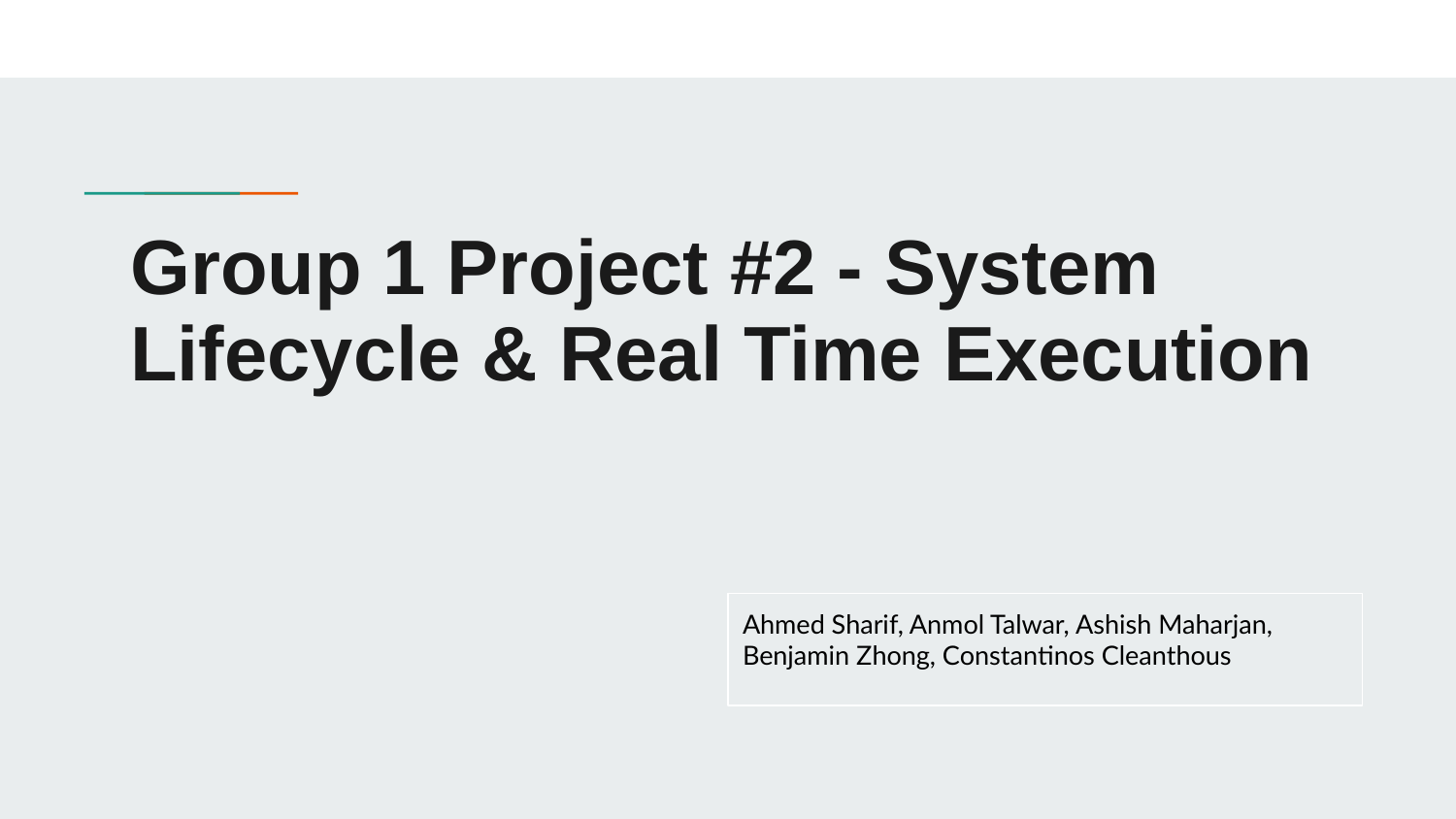

# Group 1 Project #2 - System Lifecycle & Real Time Execution

Ahmed Sharif, Anmol Talwar, Ashish Maharjan, Benjamin Zhong, Constantinos Cleanthous